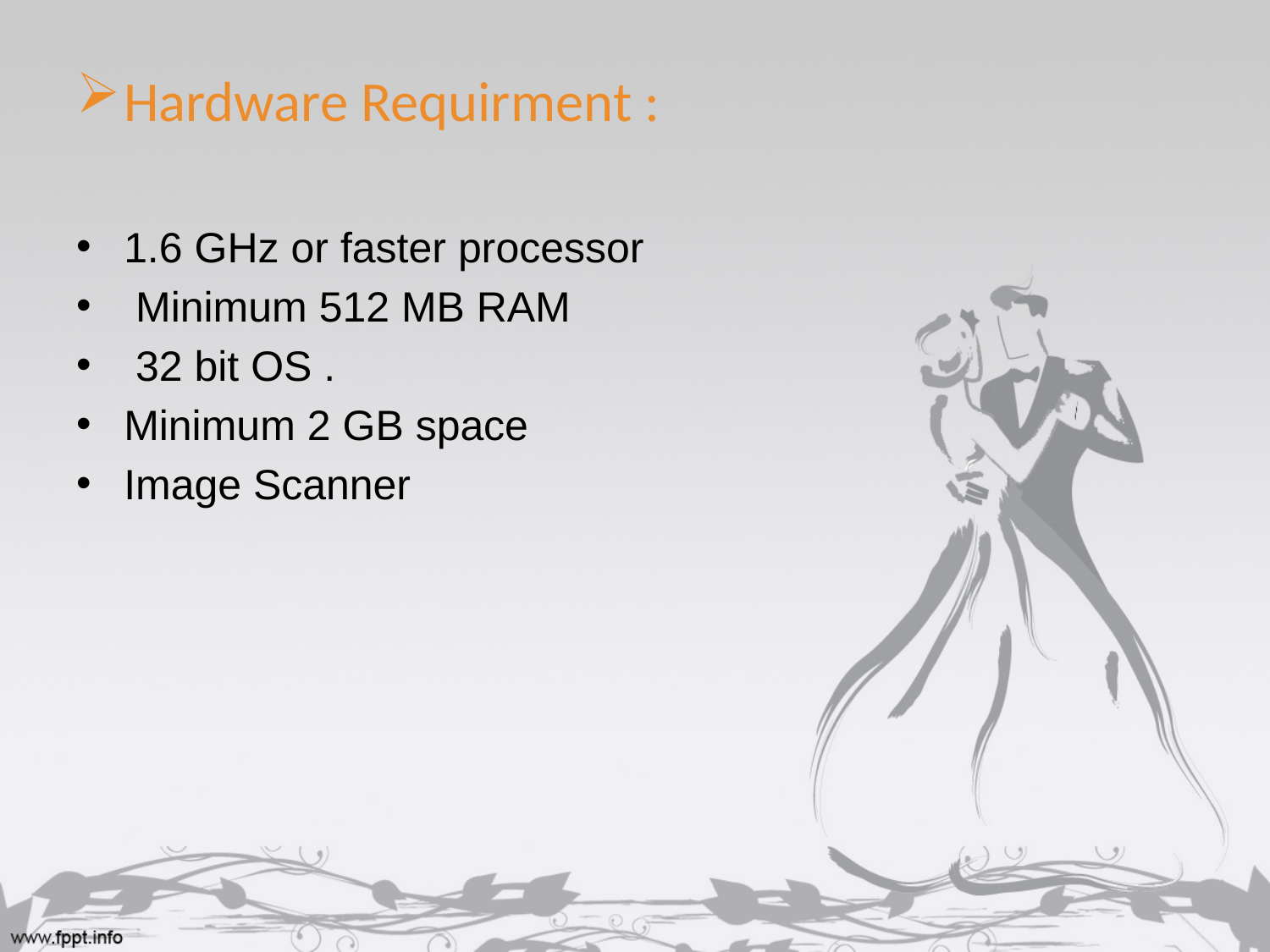

Hardware Requirment :

1.6 GHz or faster processor
 Minimum 512 MB RAM
 32 bit OS .
Minimum 2 GB space
Image Scanner